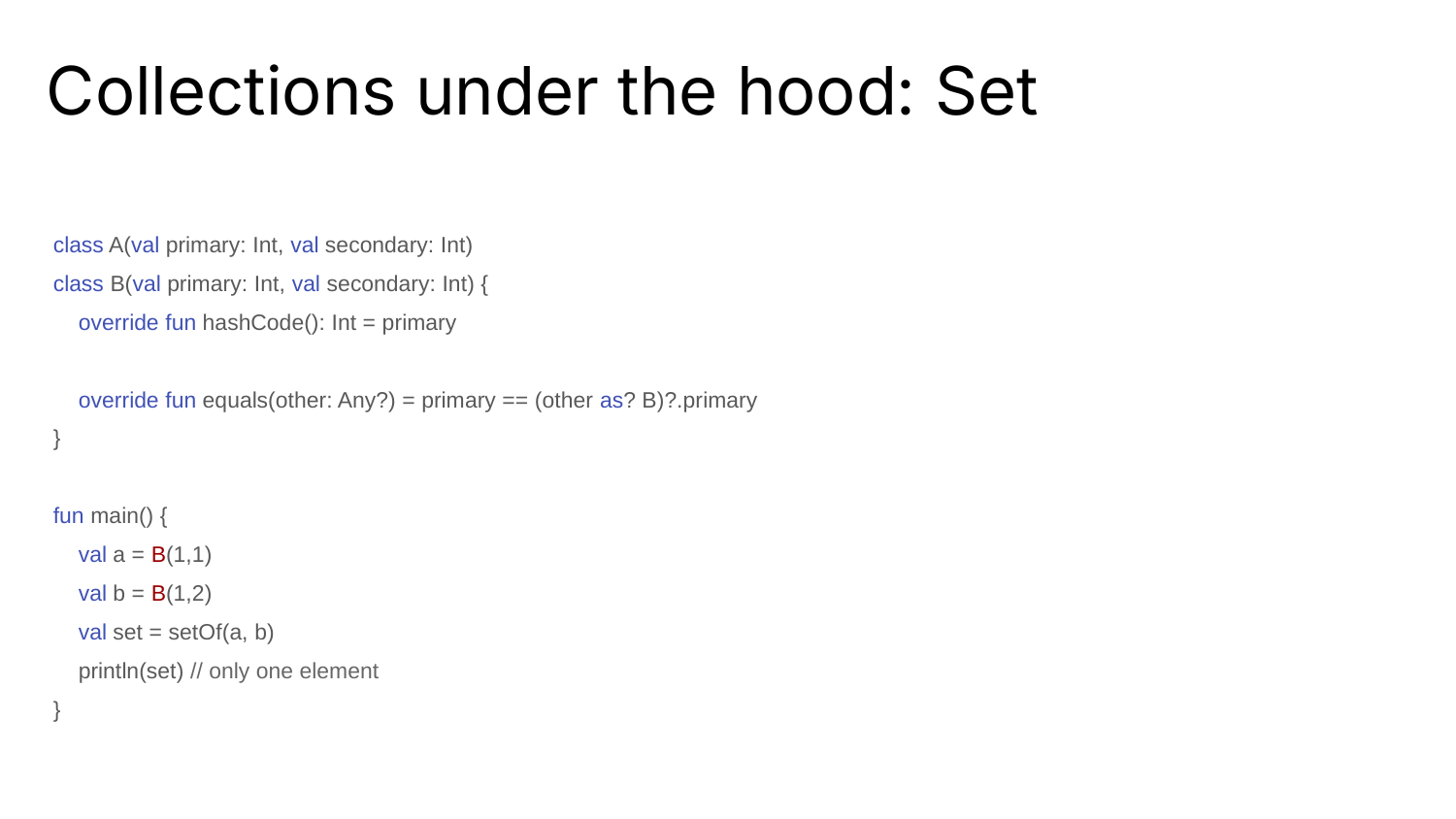

# Сollections under the hood: Set
class A(val primary: Int, val secondary: Int)
class B(val primary: Int, val secondary: Int) {
    override fun hashCode(): Int = primary

    override fun equals(other: Any?) = primary == (other as? B)?.primary
}

fun main() {
    val a = B(1,1)
    val b = B(1,2)
    val set = setOf(a, b)
    println(set) // only one element
}